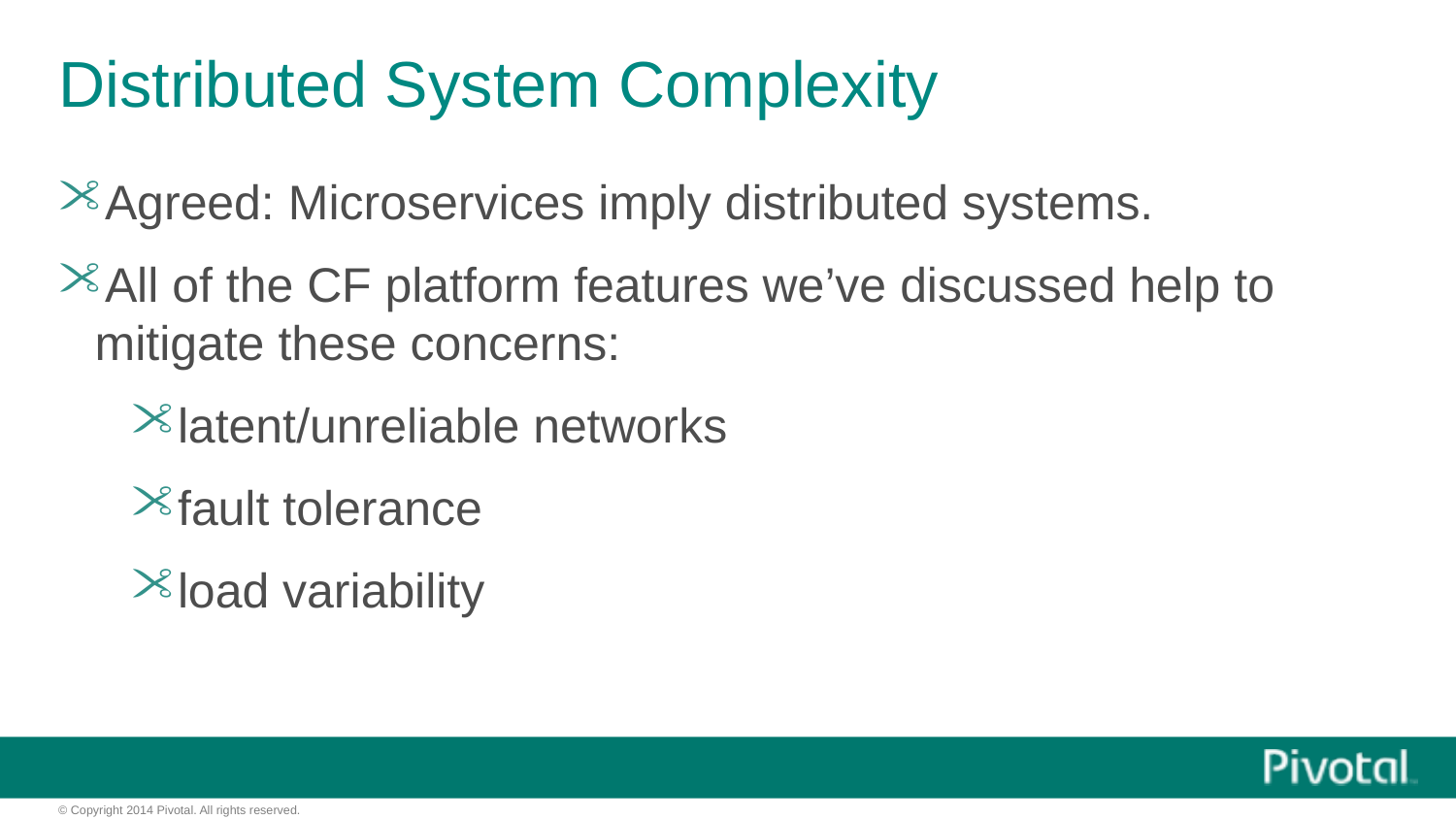

# Distributed System Complexity
Agreed: Microservices imply distributed systems.
All of the CF platform features we’ve discussed help to mitigate these concerns:
latent/unreliable networks
fault tolerance
load variability
63